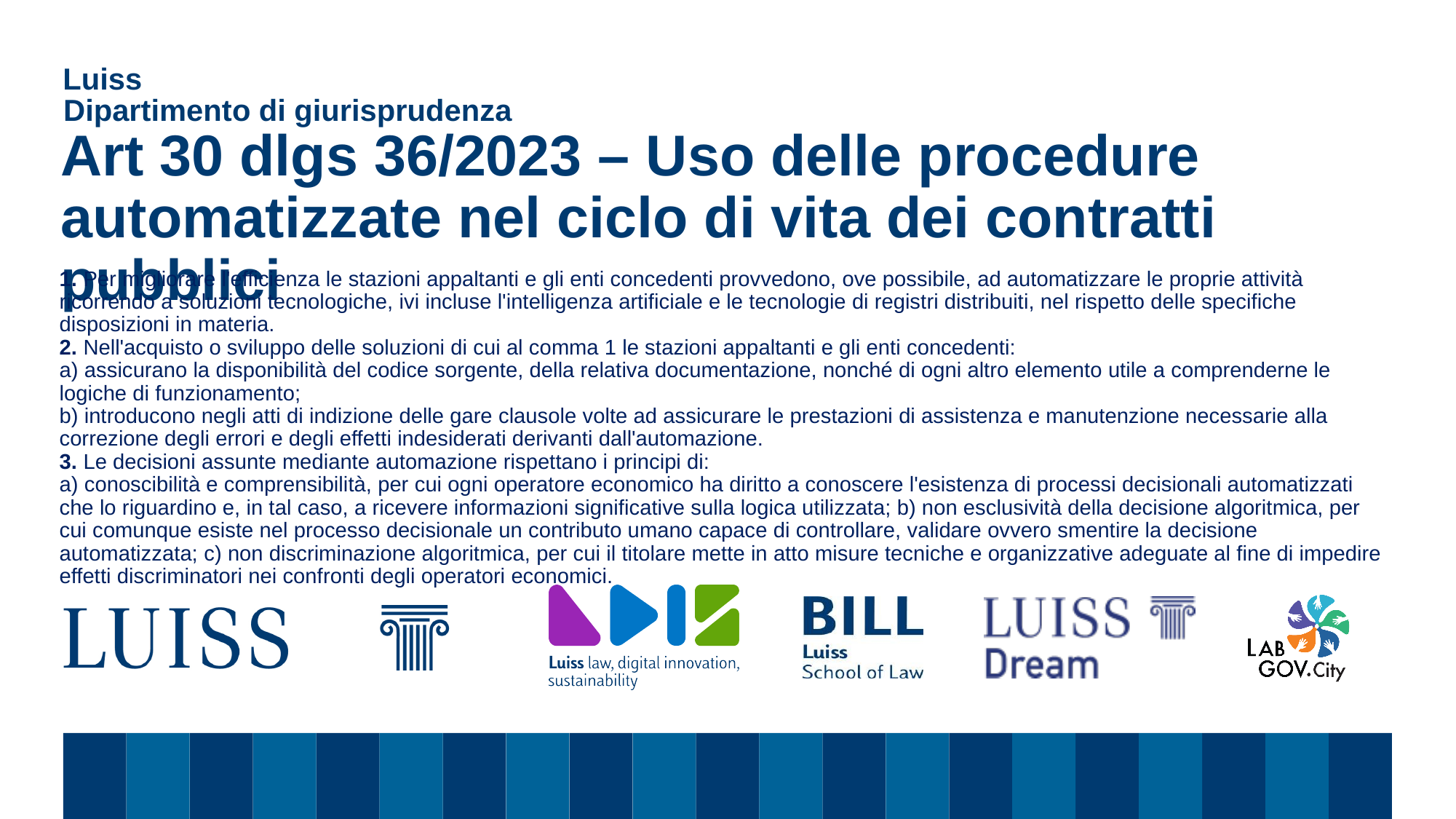

Dipartimento di giurisprudenza

# Art 30 dlgs 36/2023 – Uso delle procedure automatizzate nel ciclo di vita dei contratti pubblici
1. Per migliorare l'efficienza le stazioni appaltanti e gli enti concedenti provvedono, ove possibile, ad automatizzare le proprie attività ricorrendo a soluzioni tecnologiche, ivi incluse l'intelligenza artificiale e le tecnologie di registri distribuiti, nel rispetto delle specifiche disposizioni in materia.
2. Nell'acquisto o sviluppo delle soluzioni di cui al comma 1 le stazioni appaltanti e gli enti concedenti:
a) assicurano la disponibilità del codice sorgente, della relativa documentazione, nonché di ogni altro elemento utile a comprenderne le logiche di funzionamento;
b) introducono negli atti di indizione delle gare clausole volte ad assicurare le prestazioni di assistenza e manutenzione necessarie alla correzione degli errori e degli effetti indesiderati derivanti dall'automazione.
3. Le decisioni assunte mediante automazione rispettano i principi di:
a) conoscibilità e comprensibilità, per cui ogni operatore economico ha diritto a conoscere l'esistenza di processi decisionali automatizzati che lo riguardino e, in tal caso, a ricevere informazioni significative sulla logica utilizzata; b) non esclusività della decisione algoritmica, per cui comunque esiste nel processo decisionale un contributo umano capace di controllare, validare ovvero smentire la decisione automatizzata; c) non discriminazione algoritmica, per cui il titolare mette in atto misure tecniche e organizzative adeguate al fine di impedire effetti discriminatori nei confronti degli operatori economici.